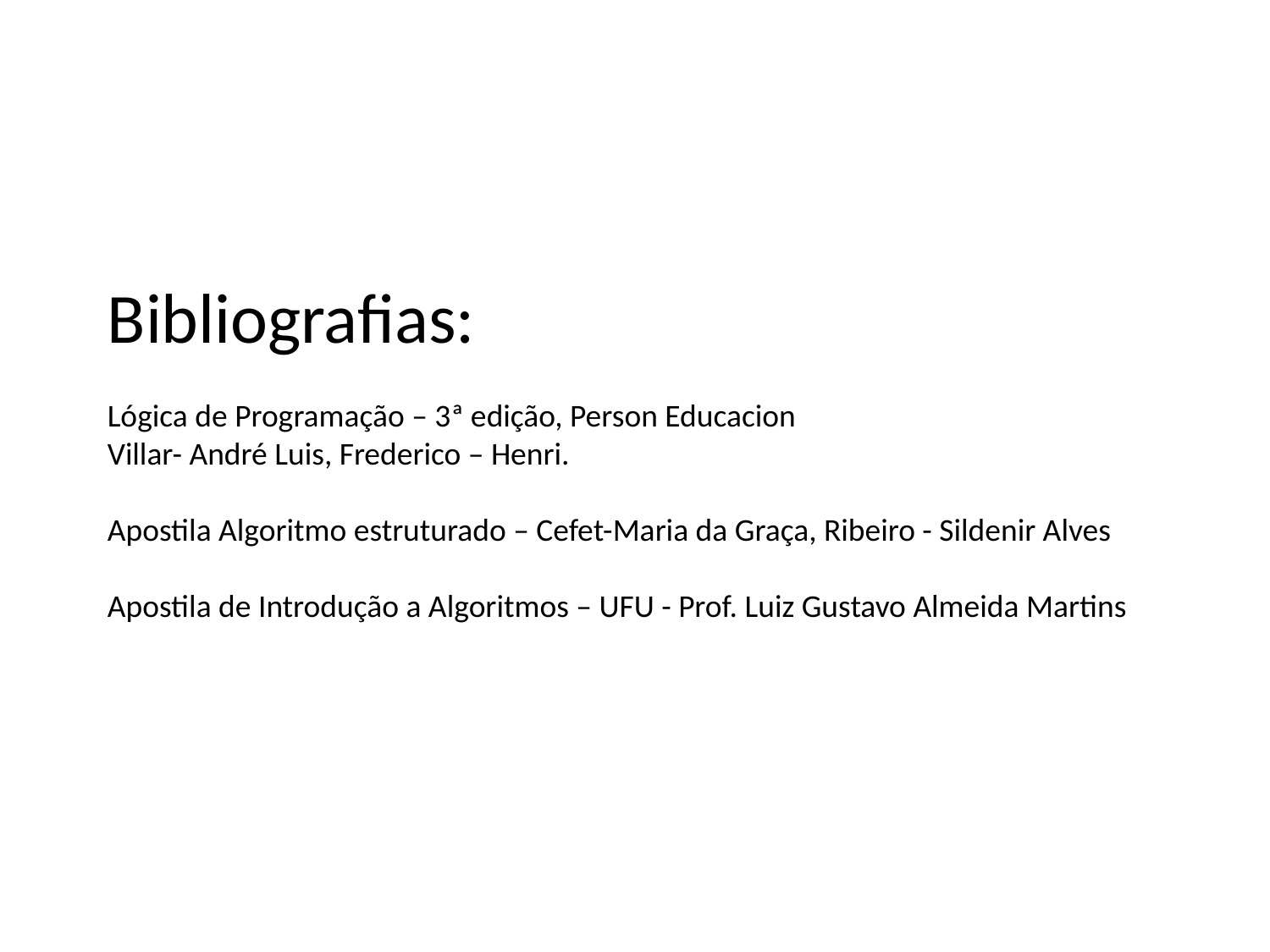

Bibliografias:

Lógica de Programação – 3ª edição, Person Educacion
Villar- André Luis, Frederico – Henri.

Apostila Algoritmo estruturado – Cefet-Maria da Graça, Ribeiro - Sildenir Alves

Apostila de Introdução a Algoritmos – UFU - Prof. Luiz Gustavo Almeida Martins